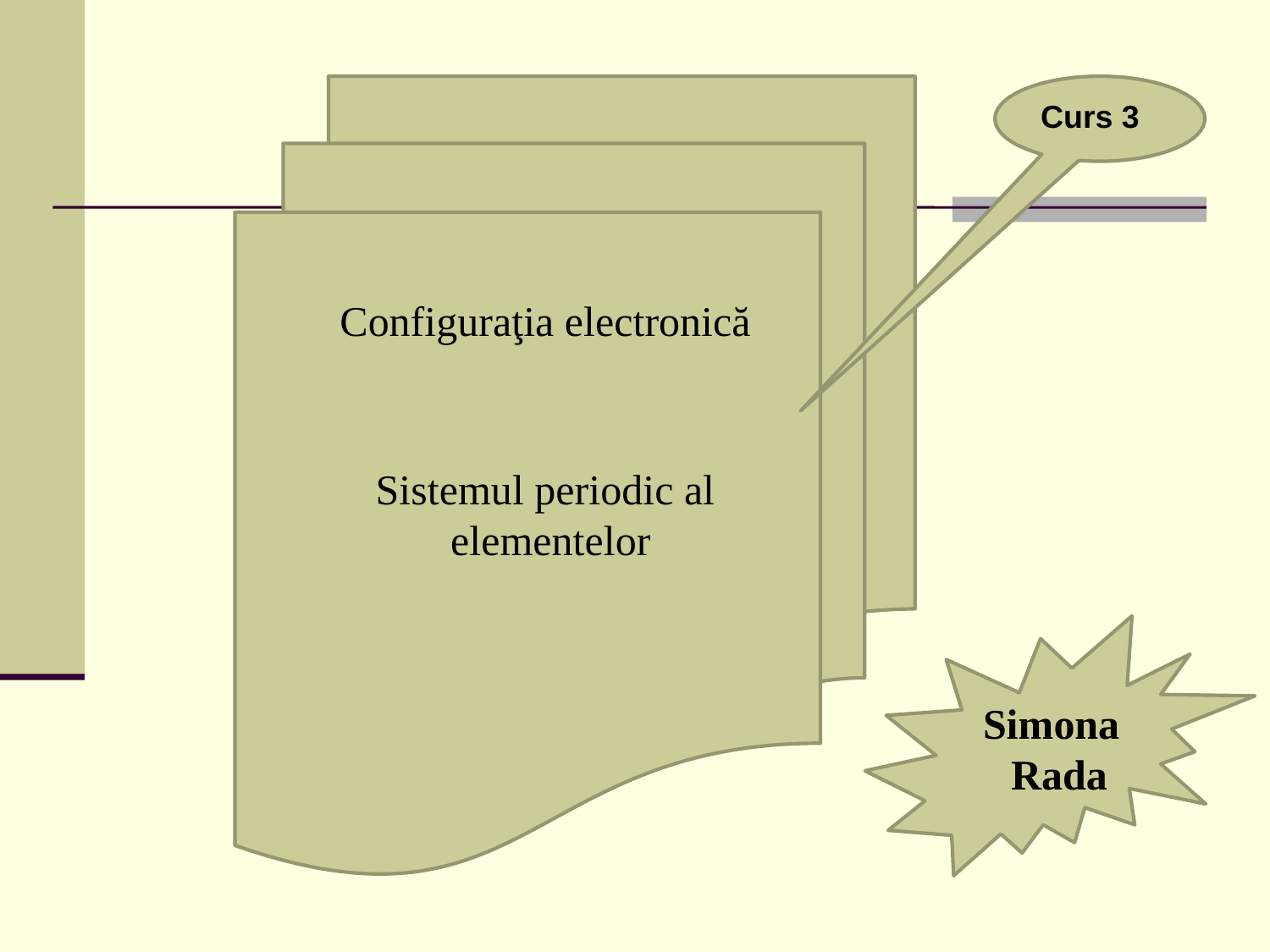

Curs 3
Configuraţia electronică

Sistemul periodic al
elementelor

    Simona
      Rada